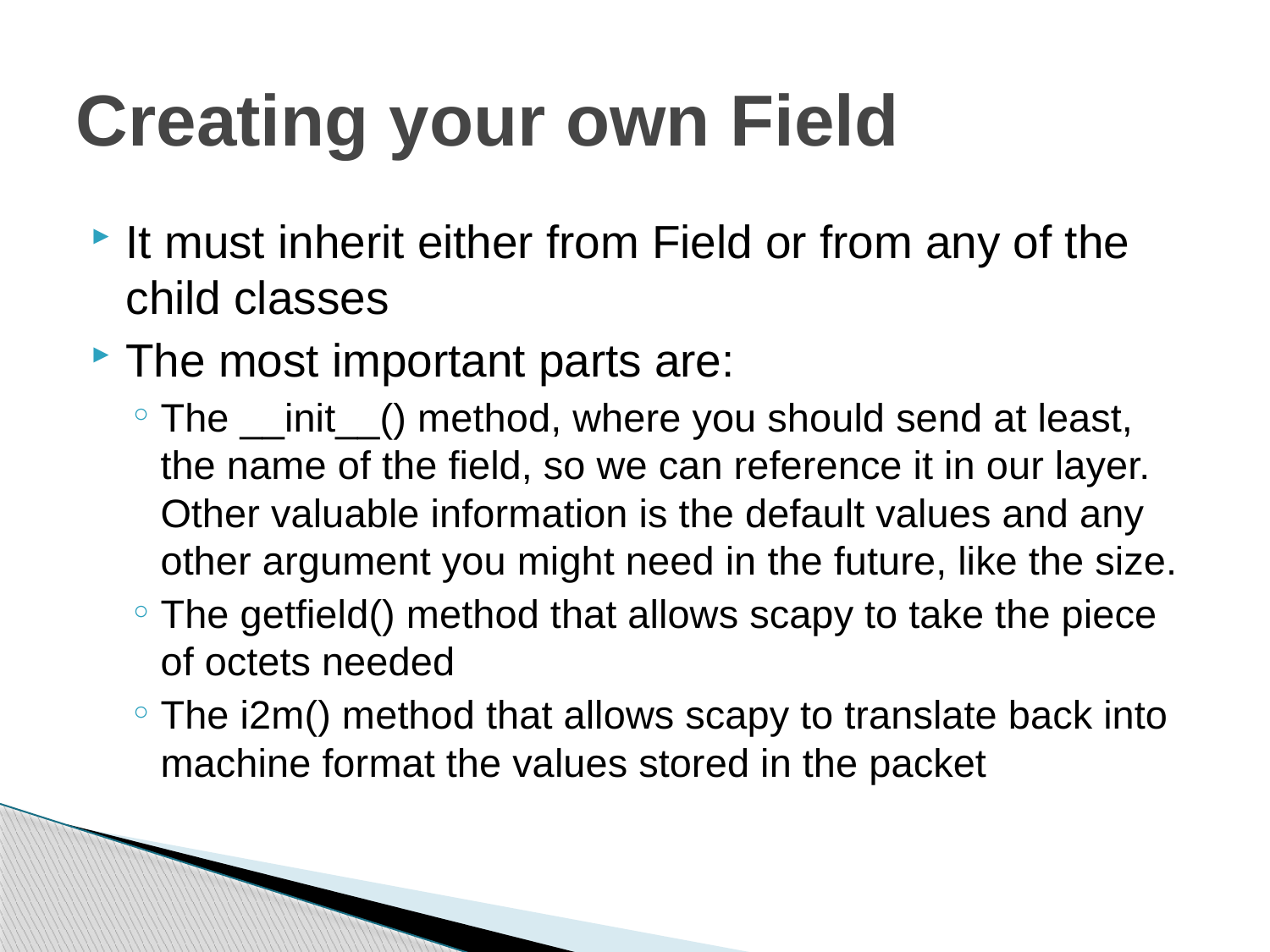

# Creating your own Field
It must inherit either from Field or from any of the child classes
The most important parts are:
The __init__() method, where you should send at least, the name of the field, so we can reference it in our layer. Other valuable information is the default values and any other argument you might need in the future, like the size.
The getfield() method that allows scapy to take the piece of octets needed
The i2m() method that allows scapy to translate back into machine format the values stored in the packet